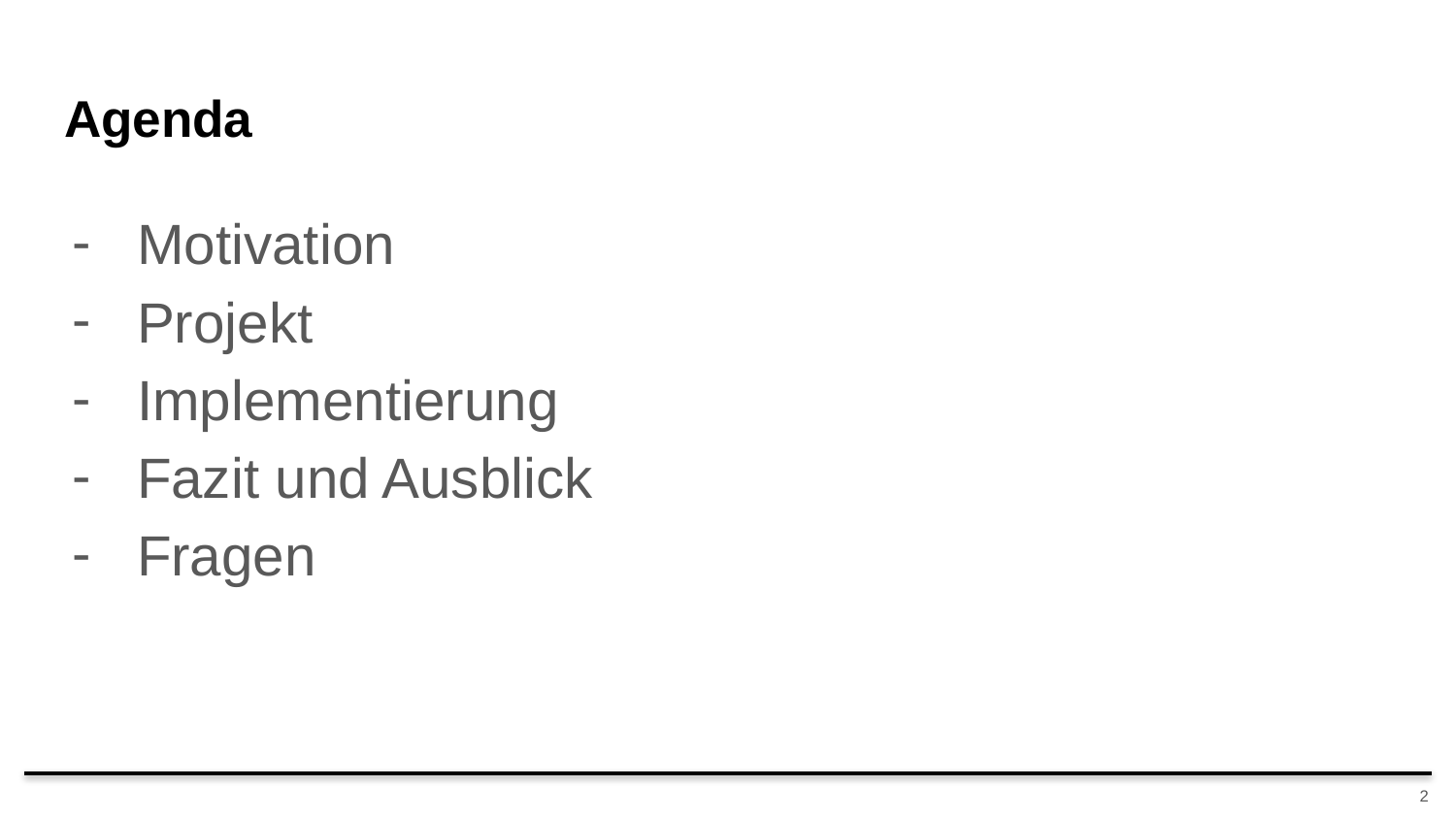

# Agenda
Motivation
Projekt
Implementierung
Fazit und Ausblick
Fragen
2